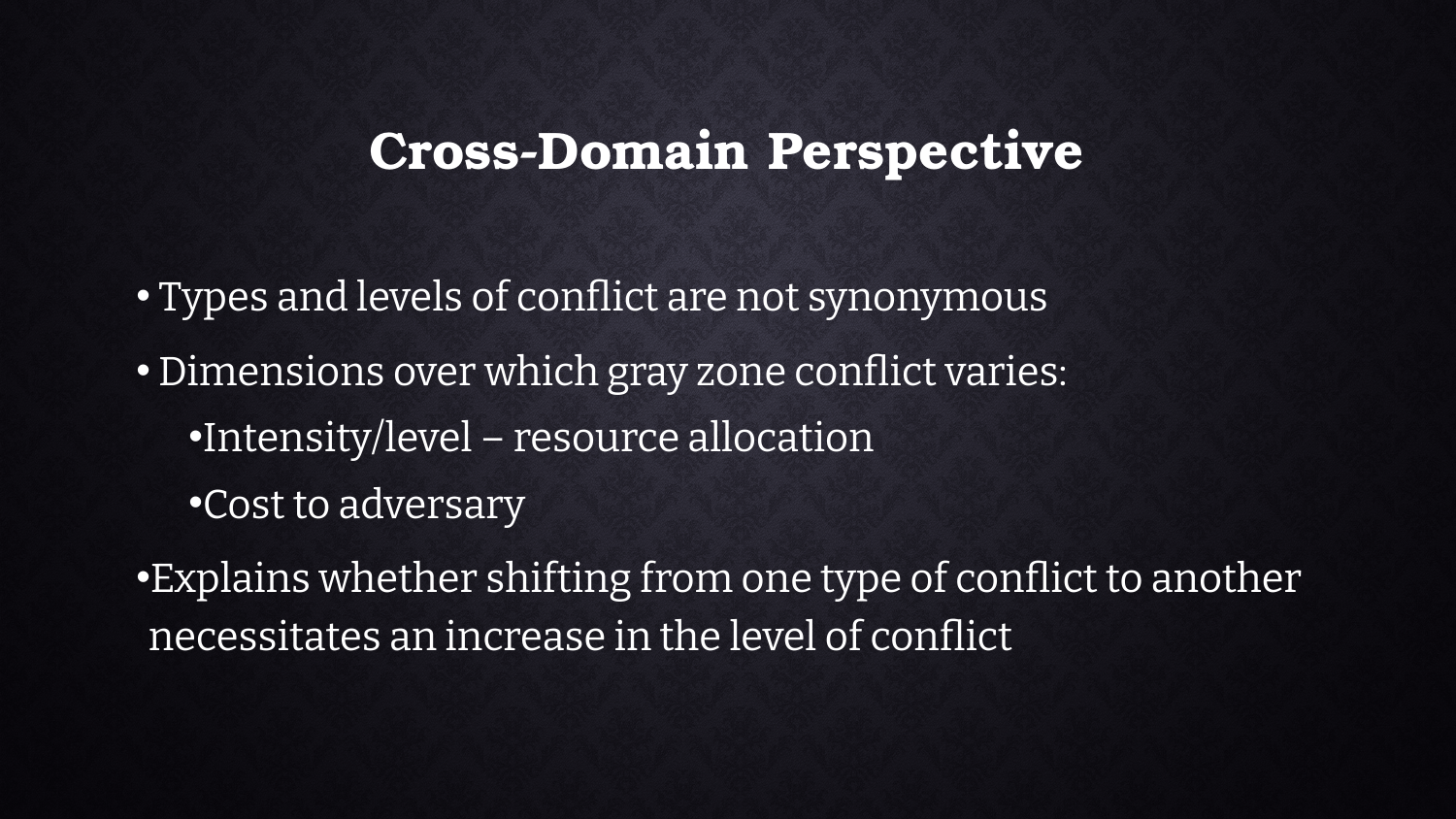

# Cross-Domain Perspective
 Types and levels of conflict are not synonymous
 Dimensions over which gray zone conflict varies:
Intensity/level – resource allocation
Cost to adversary
Explains whether shifting from one type of conflict to another necessitates an increase in the level of conflict